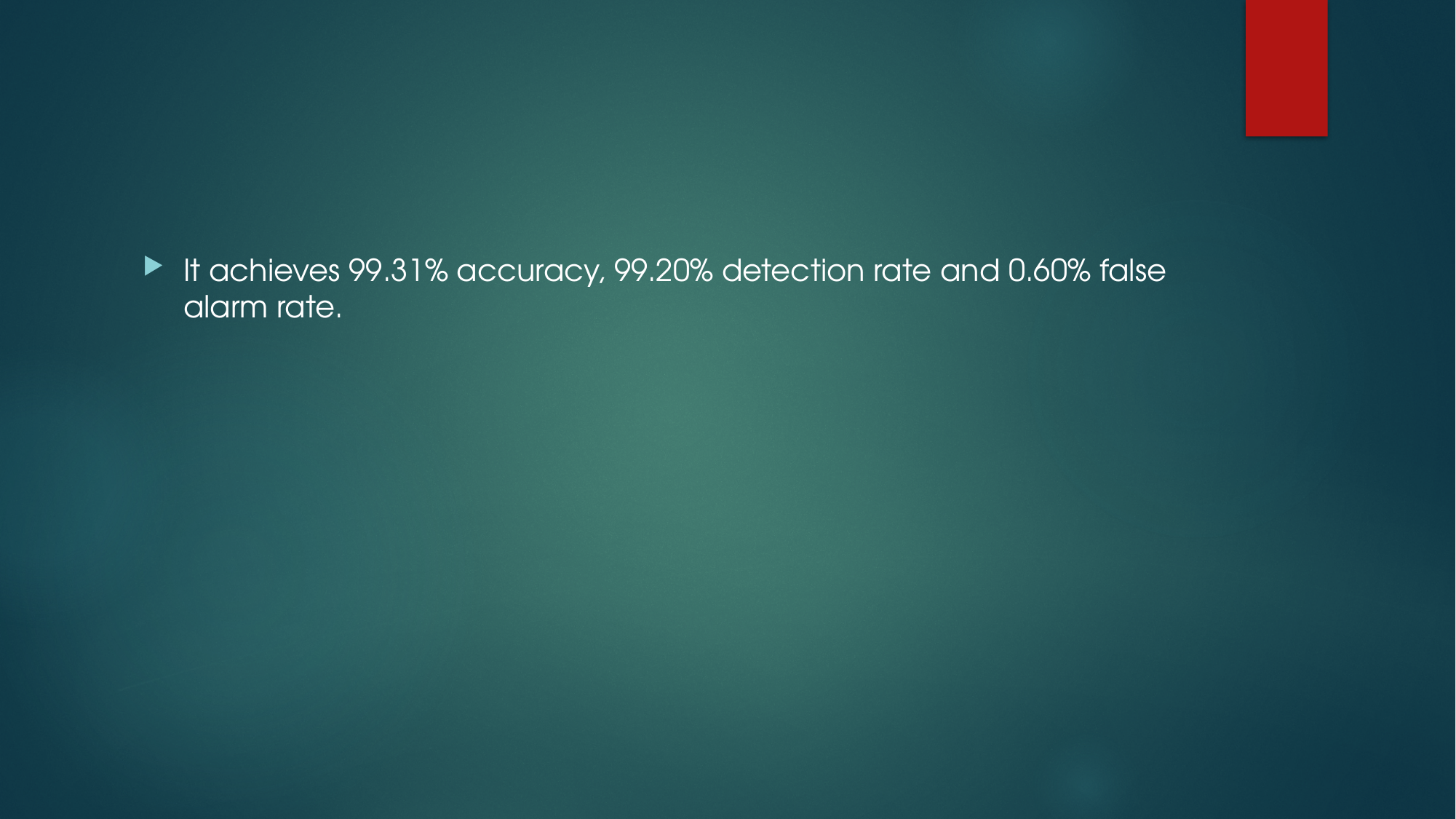

#
It achieves 99.31% accuracy, 99.20% detection rate and 0.60% false alarm rate.